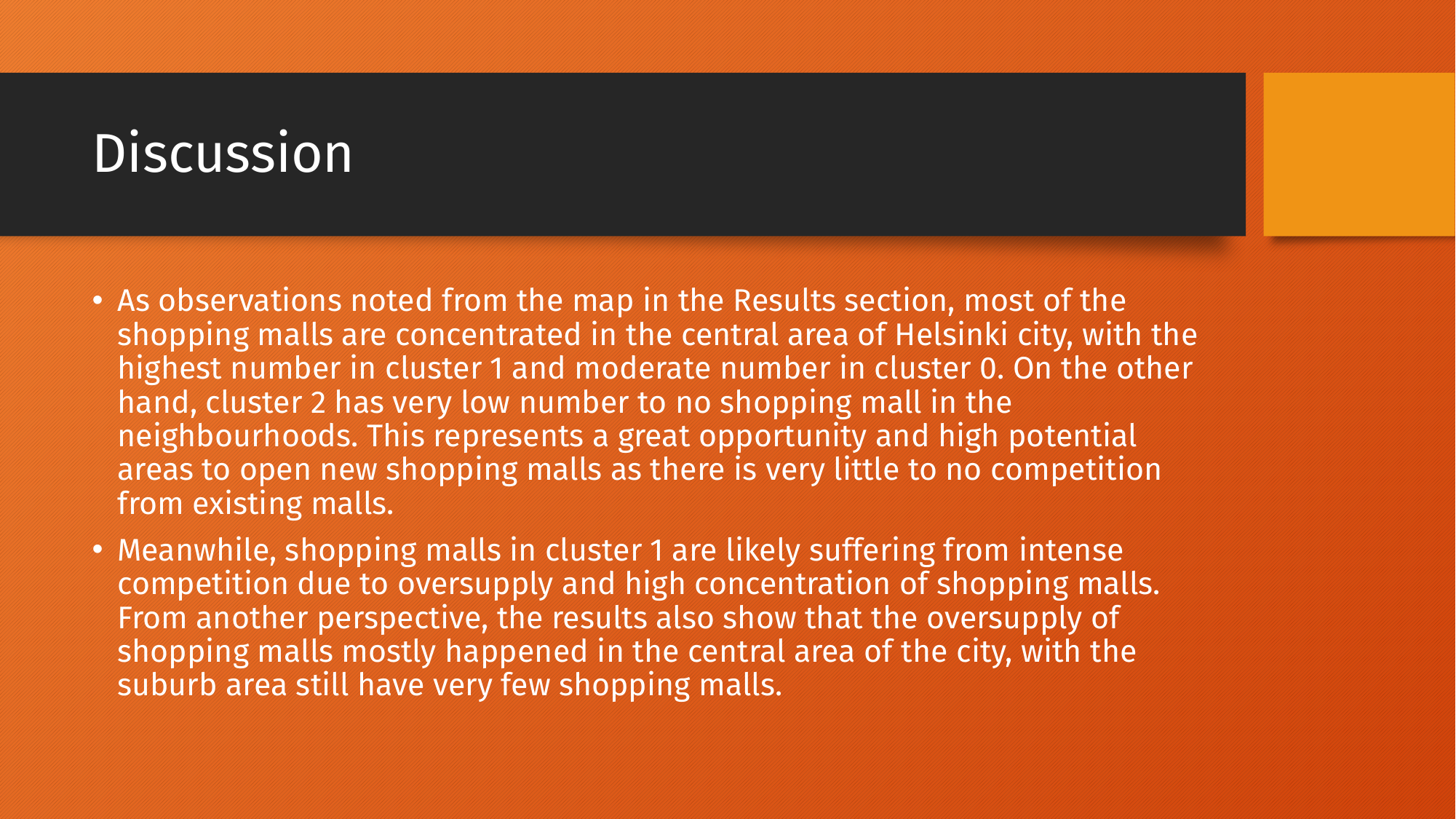

# Discussion
As observations noted from the map in the Results section, most of the shopping malls are concentrated in the central area of Helsinki city, with the highest number in cluster 1 and moderate number in cluster 0. On the other hand, cluster 2 has very low number to no shopping mall in the neighbourhoods. This represents a great opportunity and high potential areas to open new shopping malls as there is very little to no competition from existing malls.
Meanwhile, shopping malls in cluster 1 are likely suffering from intense competition due to oversupply and high concentration of shopping malls. From another perspective, the results also show that the oversupply of shopping malls mostly happened in the central area of the city, with the suburb area still have very few shopping malls.